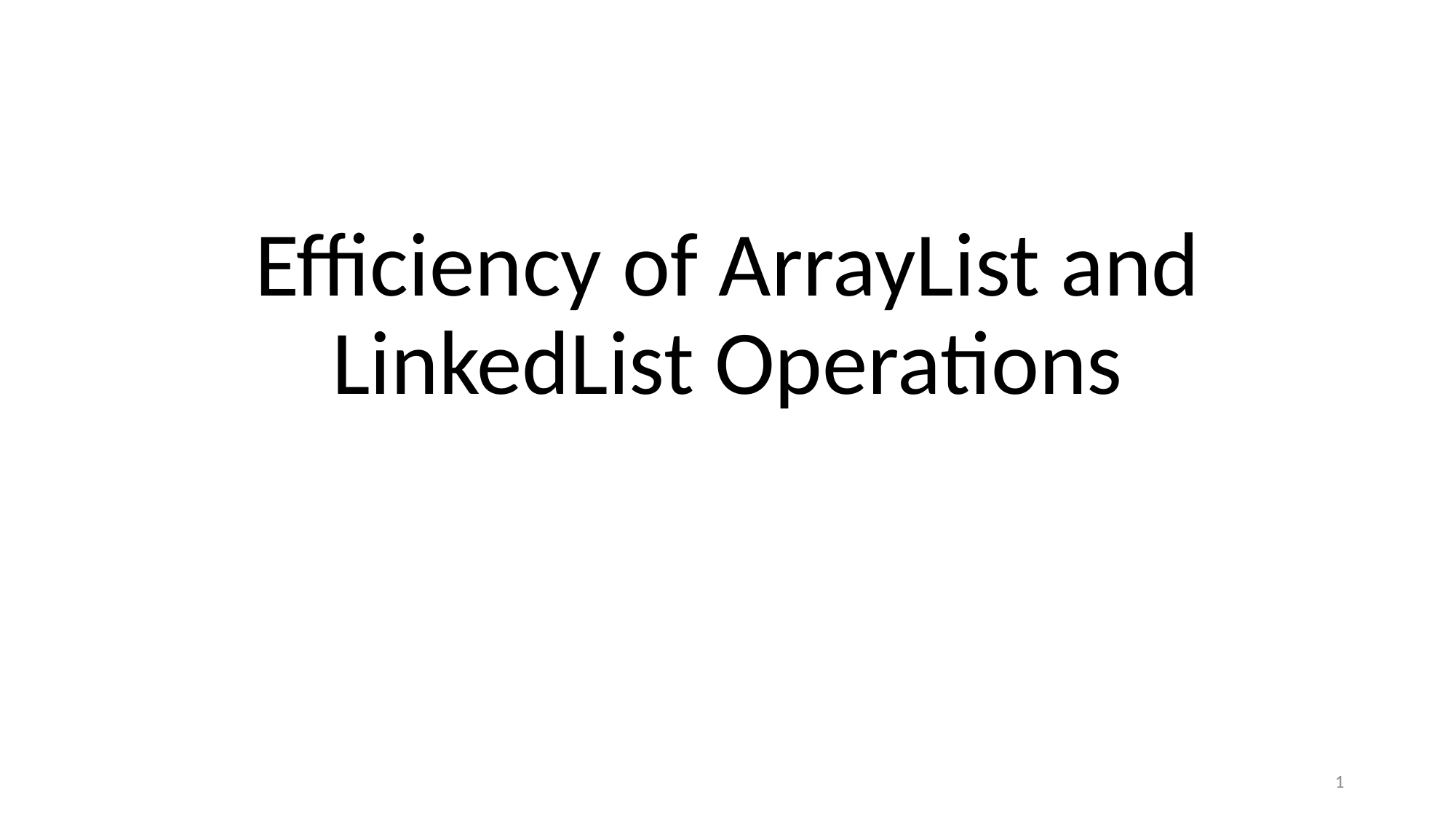

# Efficiency of ArrayList and LinkedList Operations

1